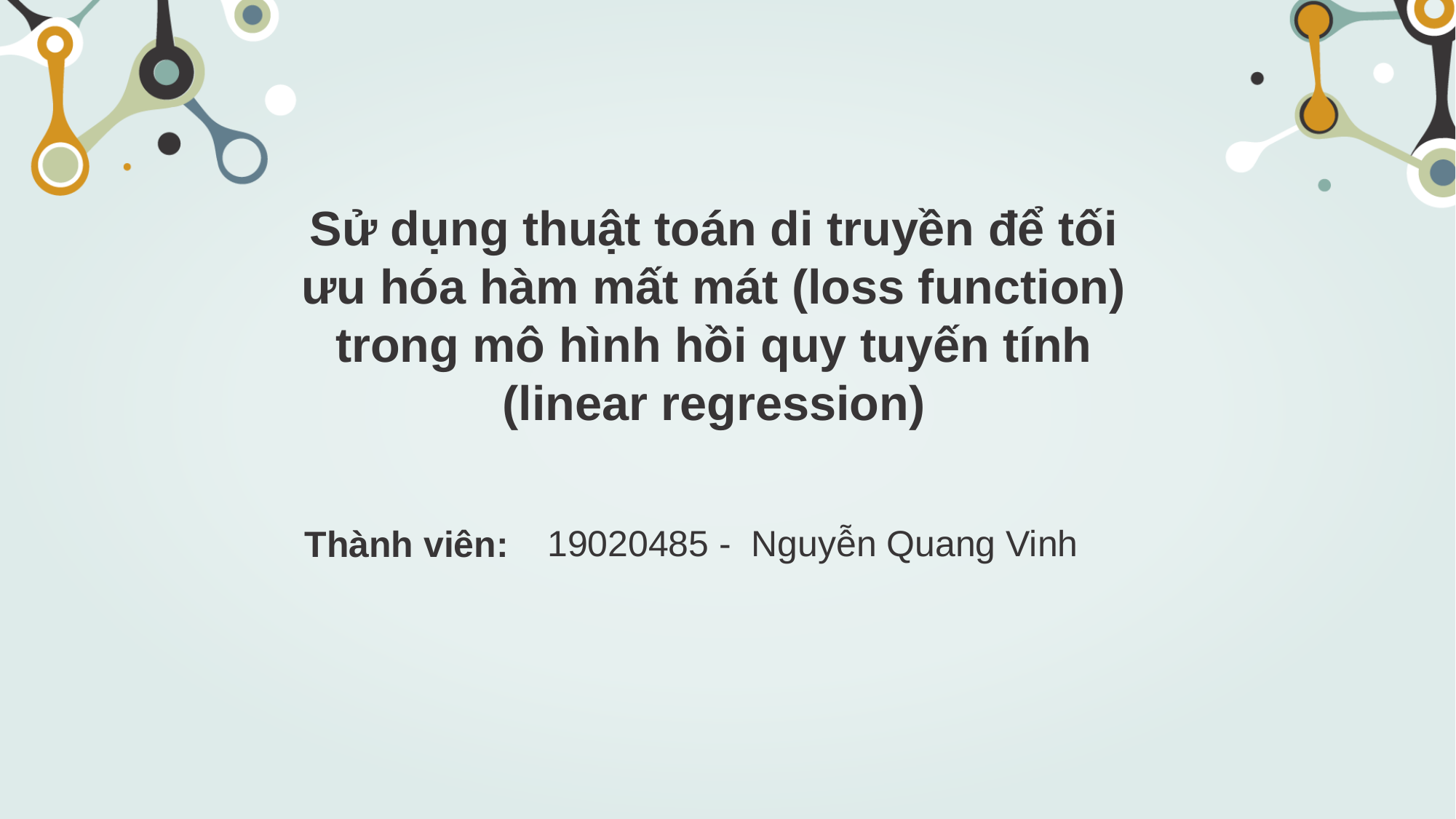

# Sử dụng thuật toán di truyền để tối ưu hóa hàm mất mát (loss function) trong mô hình hồi quy tuyến tính (linear regression)
Thành viên:
19020485 -  Nguyễn Quang Vinh